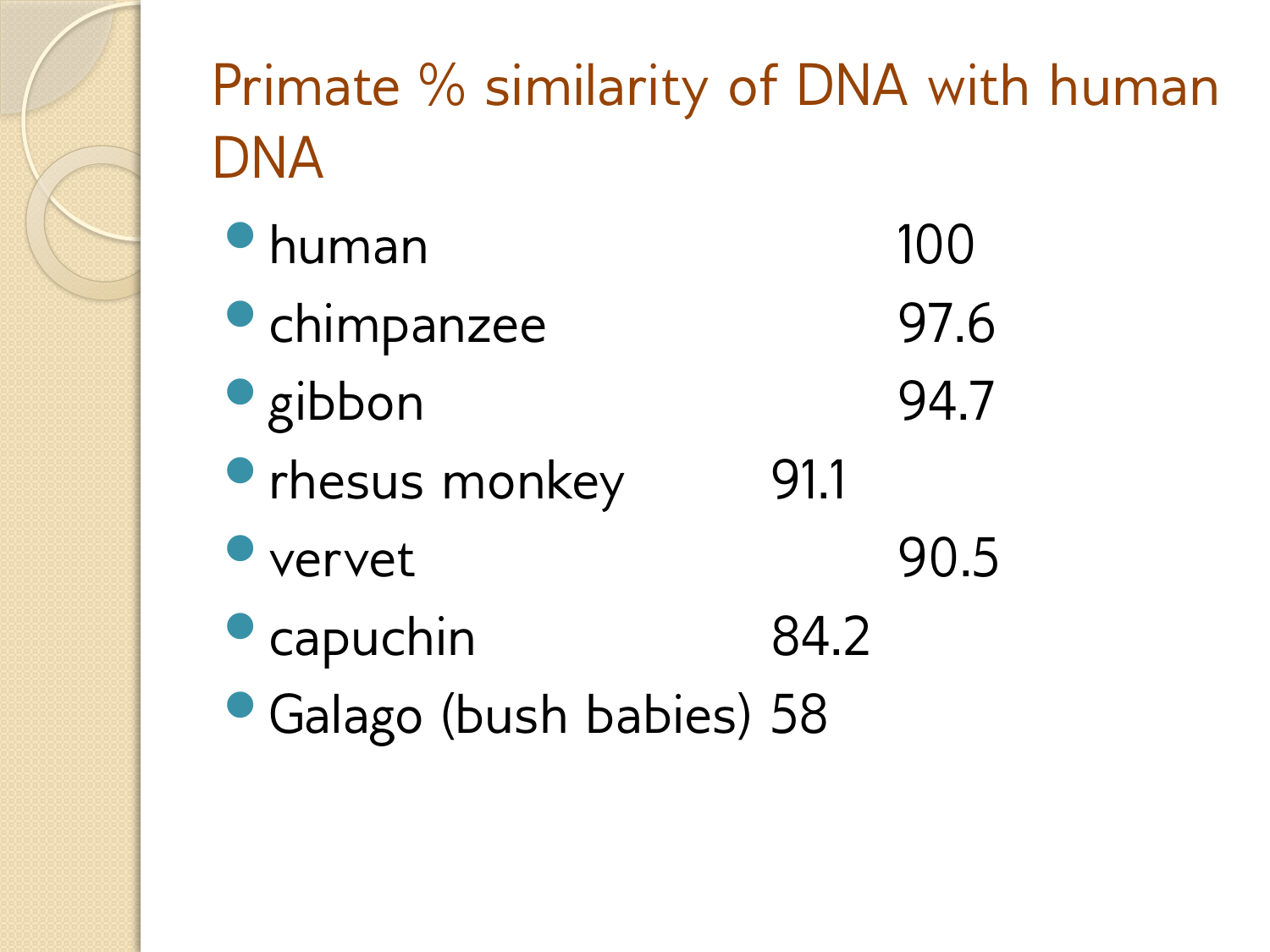

# Primate % similarity of DNA with human DNA
human 				100
chimpanzee 			97.6
gibbon 				94.7
rhesus monkey 		91.1
vervet 				90.5
capuchin 			84.2
Galago (bush babies)	58